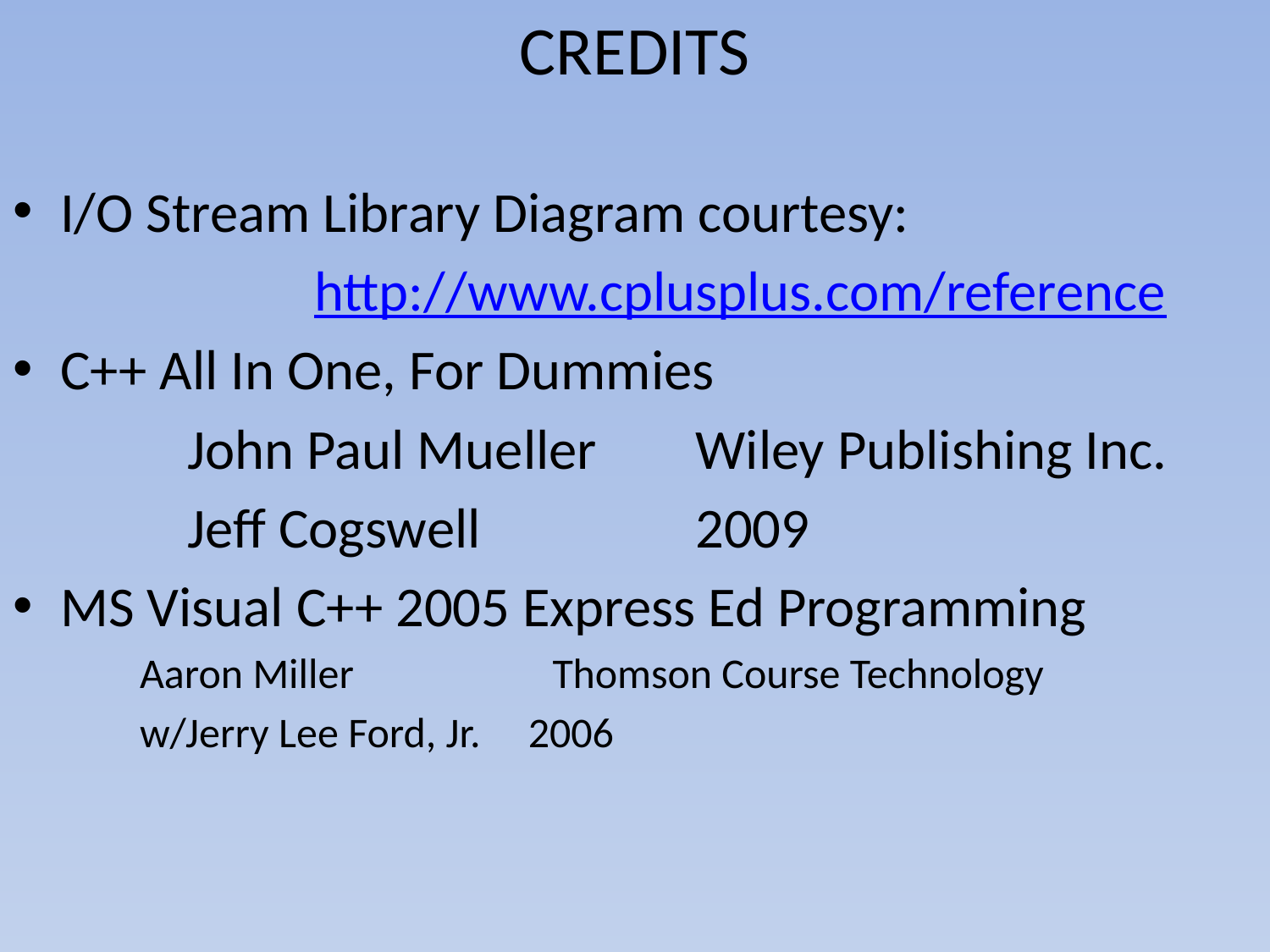

# CREDITS
I/O Stream Library Diagram courtesy:
			http://www.cplusplus.com/reference
C++ All In One, For Dummies
		John Paul Mueller	Wiley Publishing Inc.
		Jeff Cogswell		2009
MS Visual C++ 2005 Express Ed Programming
Aaron Miller		Thomson Course Technology
w/Jerry Lee Ford, Jr.     2006